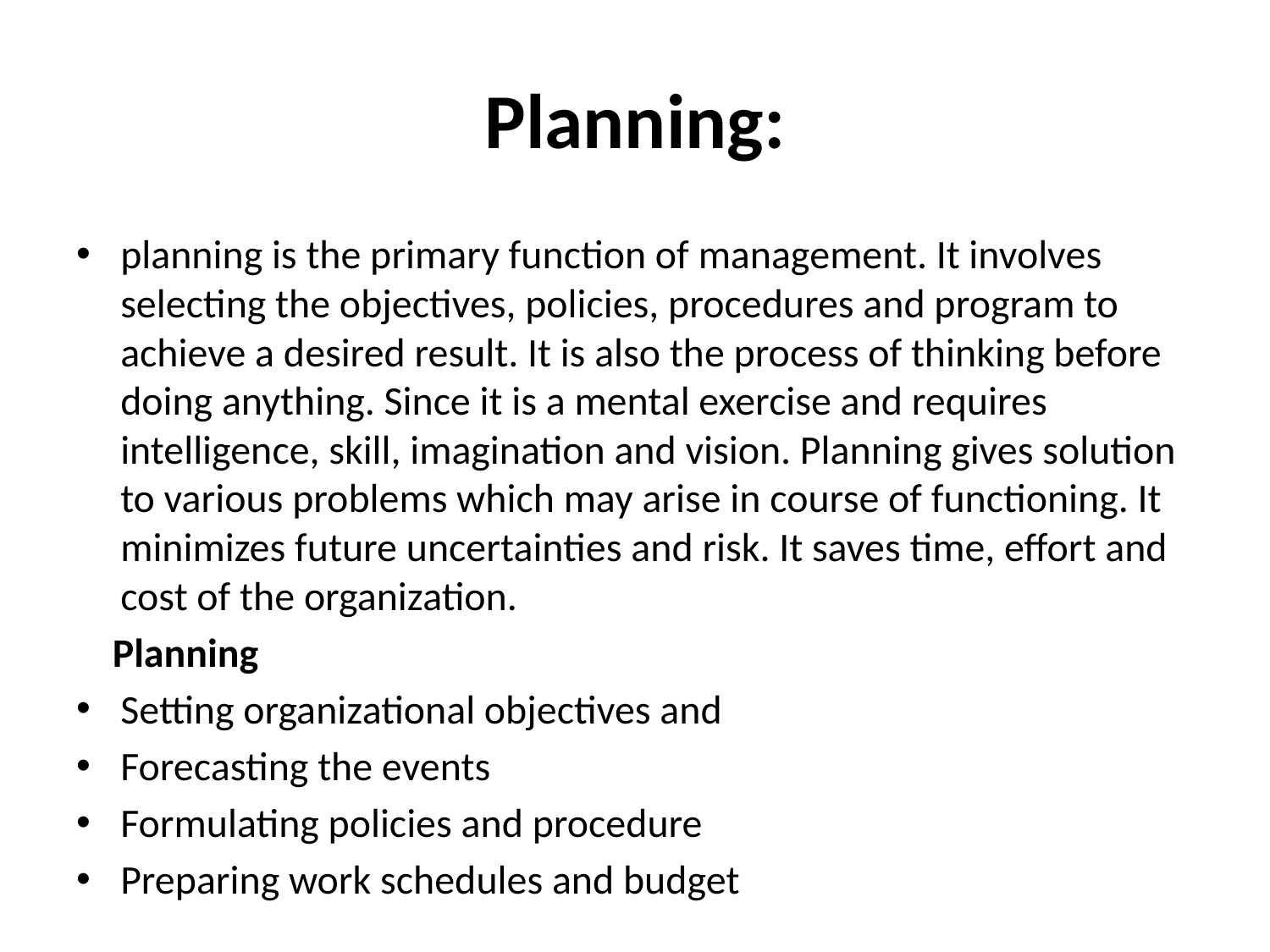

# Planning:
planning is the primary function of management. It involves selecting the objectives, policies, procedures and program to achieve a desired result. It is also the process of thinking before doing anything. Since it is a mental exercise and requires intelligence, skill, imagination and vision. Planning gives solution to various problems which may arise in course of functioning. It minimizes future uncertainties and risk. It saves time, effort and cost of the organization.
    Planning
Setting organizational objectives and
Forecasting the events
Formulating policies and procedure
Preparing work schedules and budget